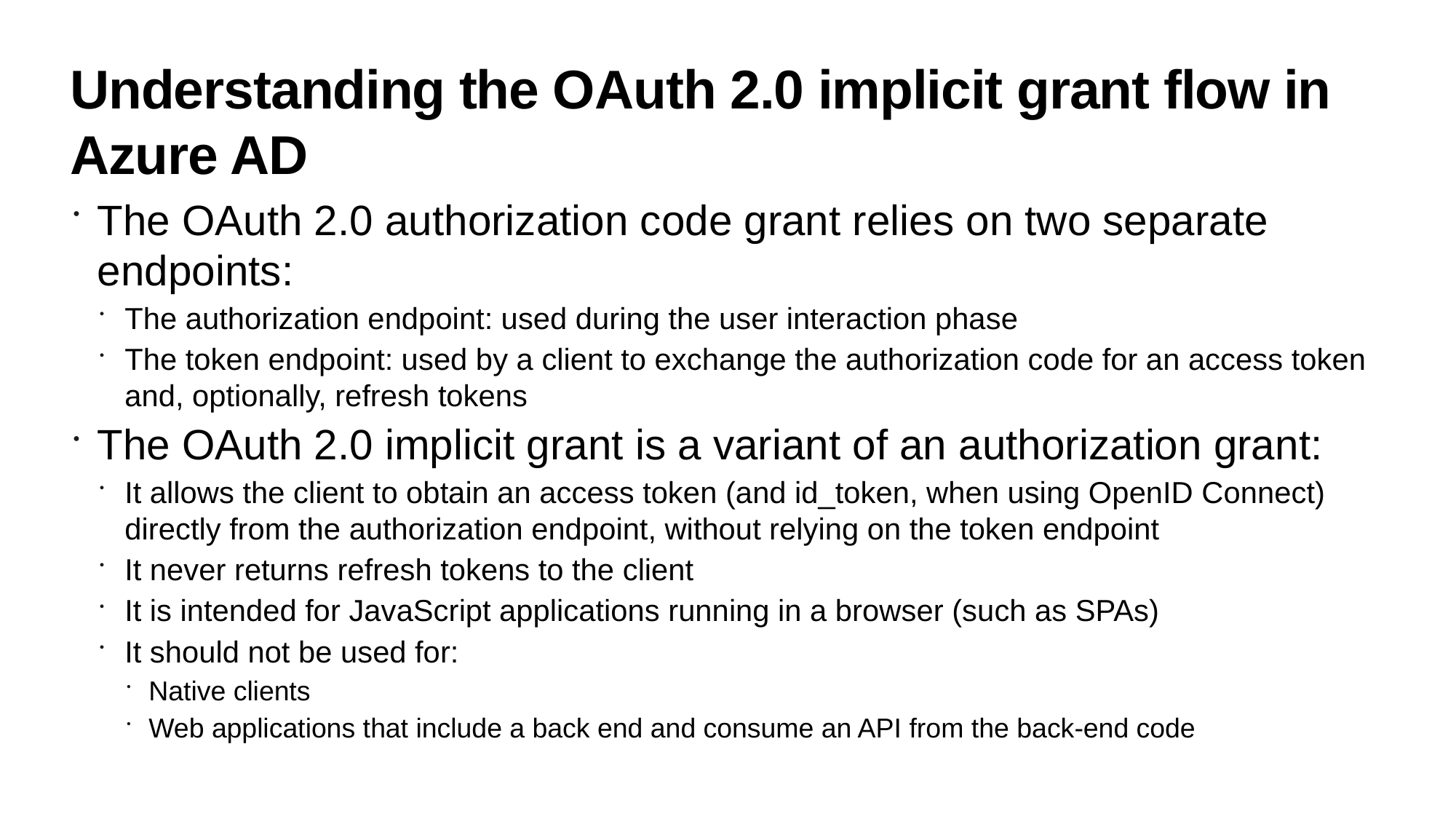

# Understanding the OAuth 2.0 implicit grant flow in Azure AD
The OAuth 2.0 authorization code grant relies on two separate endpoints:
The authorization endpoint: used during the user interaction phase
The token endpoint: used by a client to exchange the authorization code for an access token and, optionally, refresh tokens
The OAuth 2.0 implicit grant is a variant of an authorization grant:
It allows the client to obtain an access token (and id_token, when using OpenID Connect) directly from the authorization endpoint, without relying on the token endpoint
It never returns refresh tokens to the client
It is intended for JavaScript applications running in a browser (such as SPAs)
It should not be used for:
Native clients
Web applications that include a back end and consume an API from the back-end code